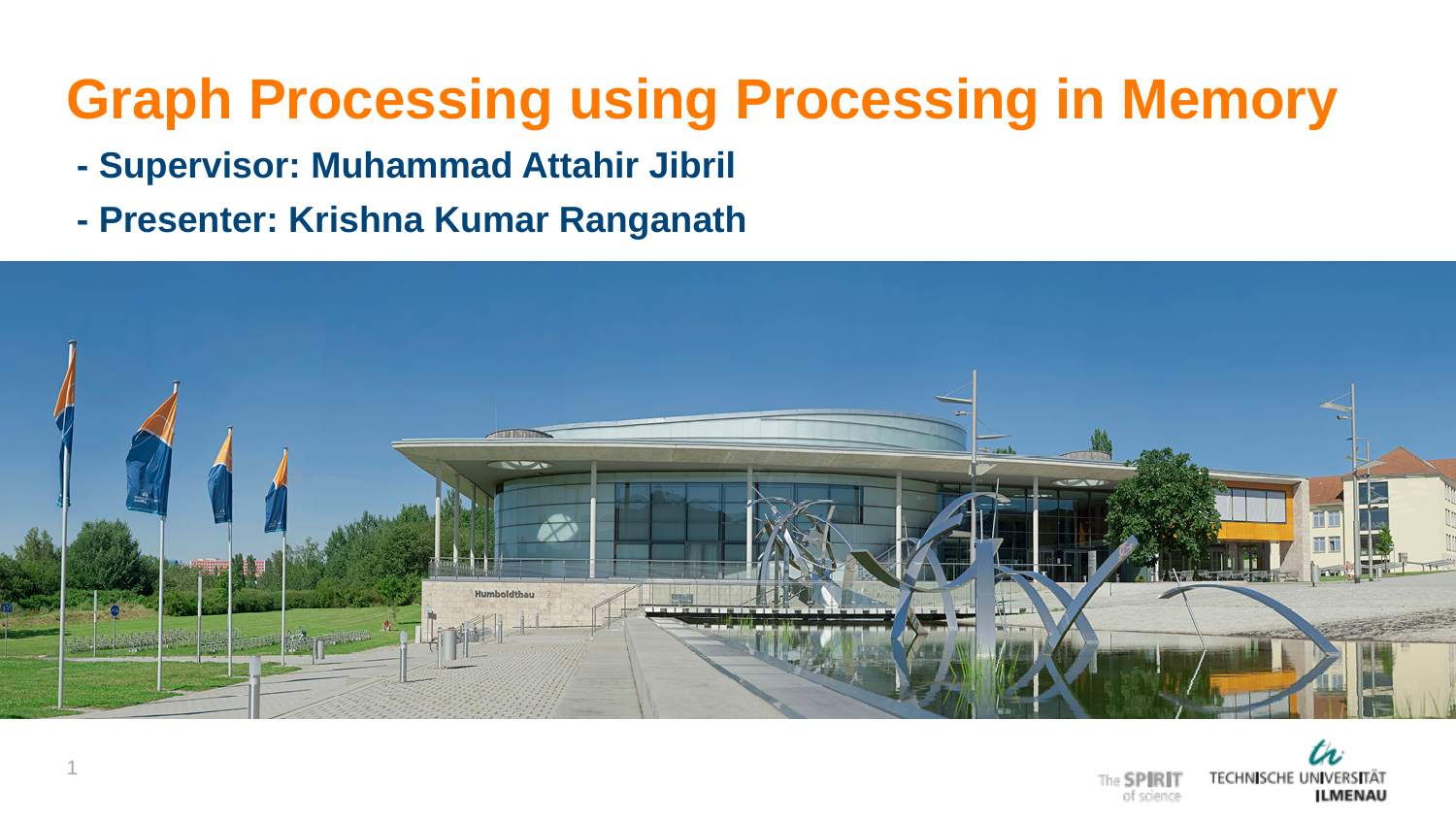

Graph Processing using Processing in Memory
 - Supervisor: Muhammad Attahir Jibril
 - Presenter: Krishna Kumar Ranganath
1